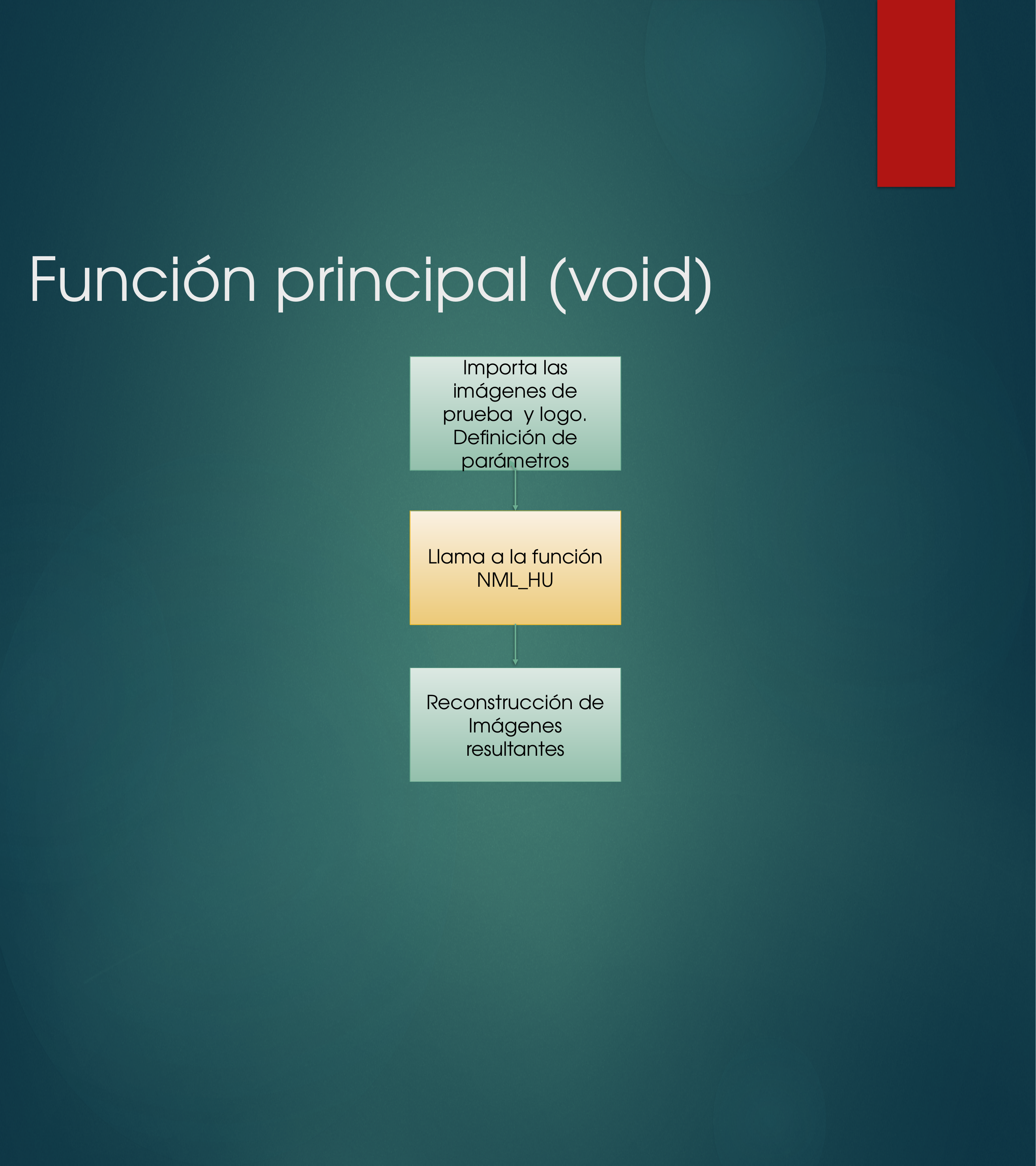

# Función principal (void)
Importa las imágenes de prueba  y logo.
Definición de parámetros
Llama a la función NML_HU
Reconstrucción de
Imágenes resultantes